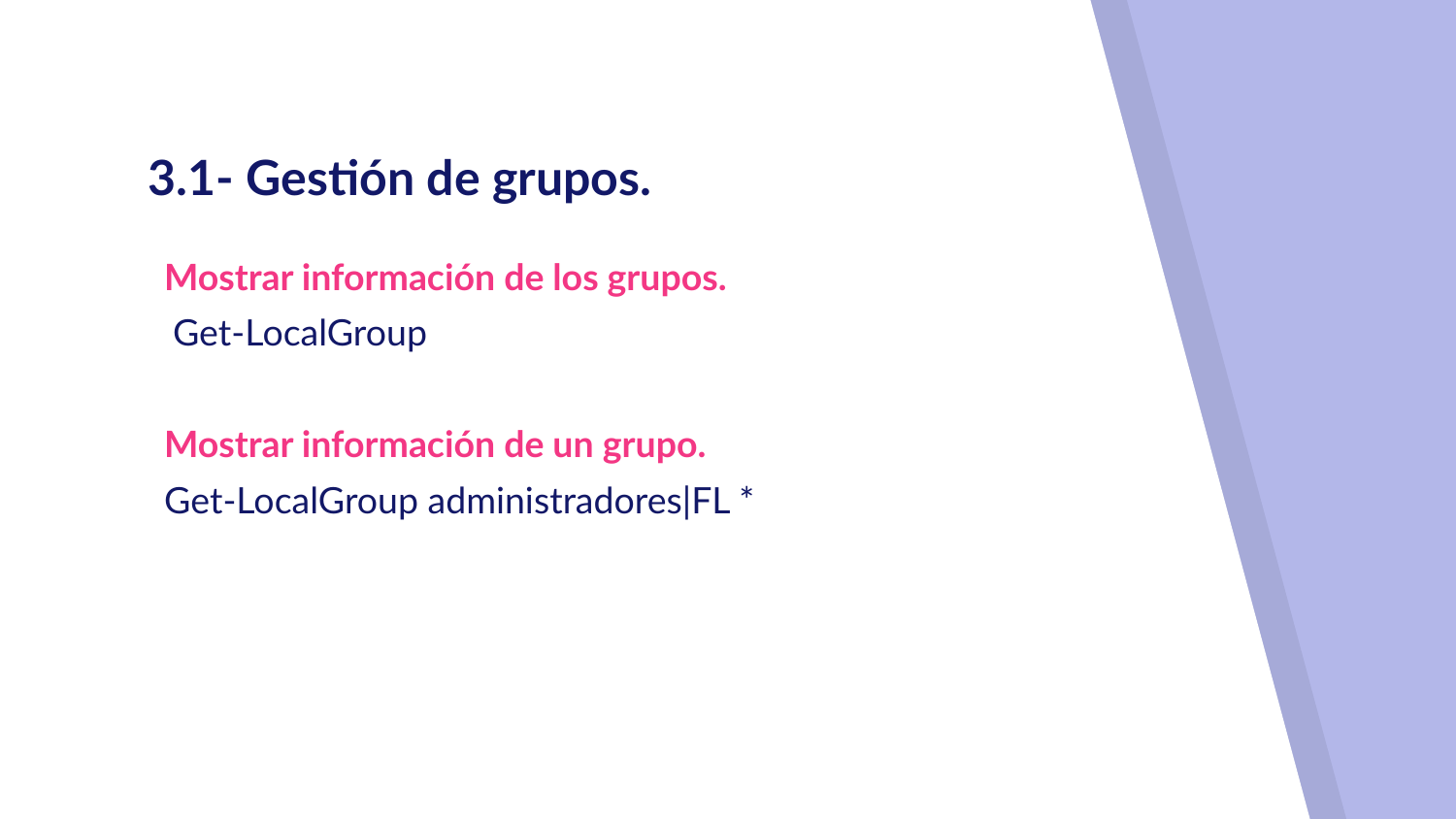

# 3.1- Gestión de grupos.
Mostrar información de los grupos.
 Get-LocalGroup

Mostrar información de un grupo.
Get-LocalGroup administradores|FL *